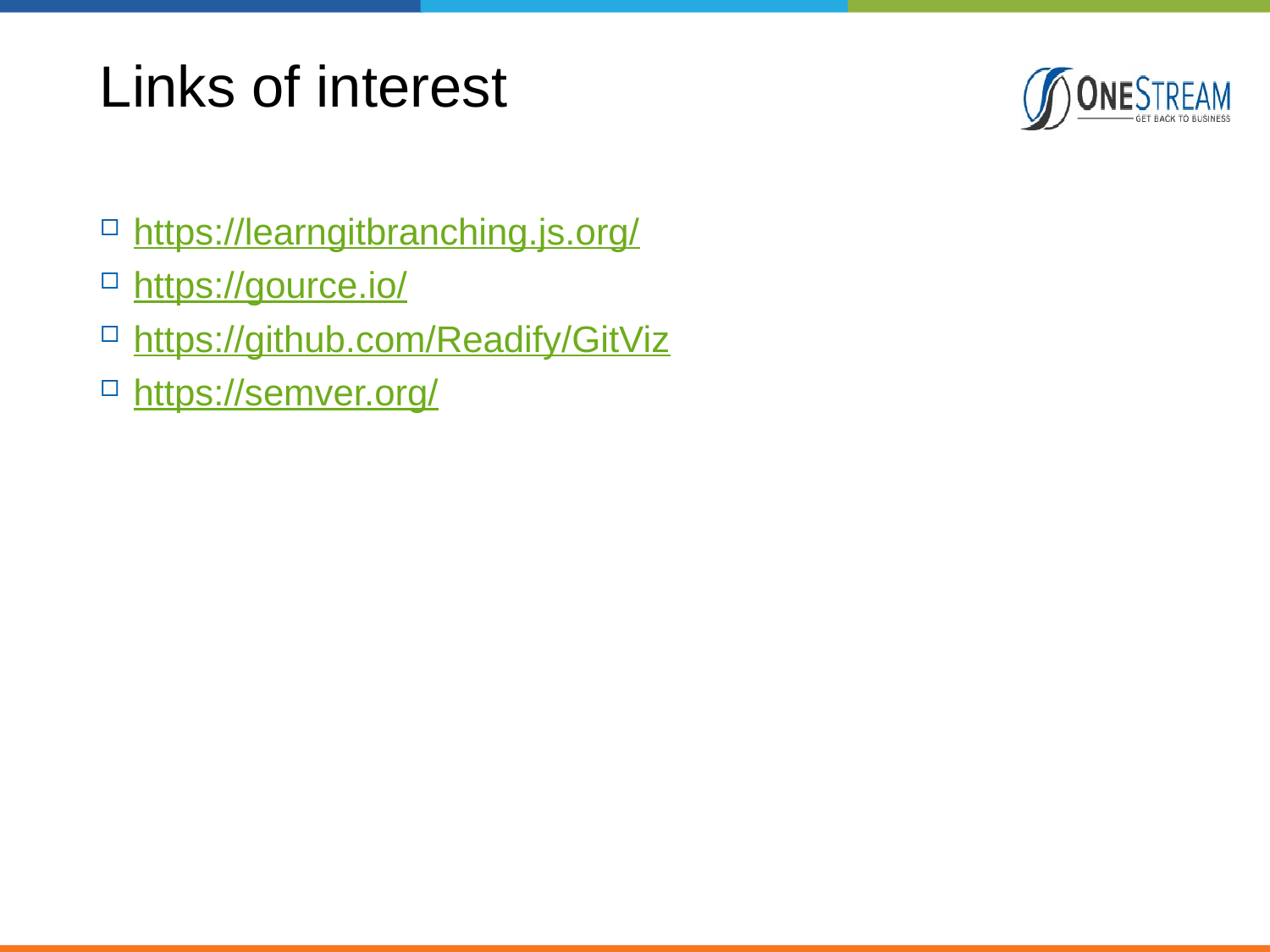

# Links of interest
https://learngitbranching.js.org/
https://gource.io/
https://github.com/Readify/GitViz
https://semver.org/